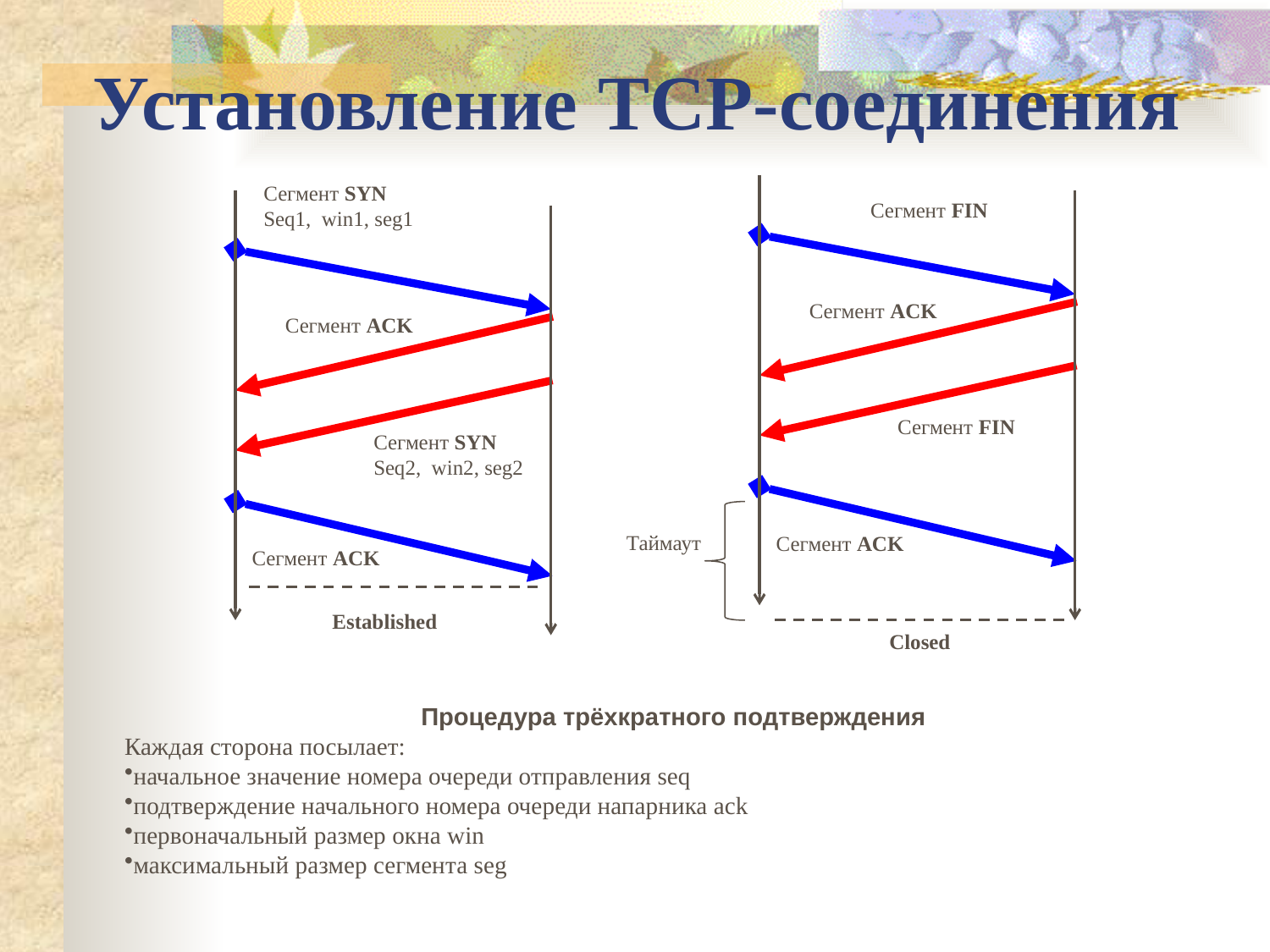

Установление TCP-соединения
Сегмент SYN
Seq1,  win1, seg1
Сегмент FIN

Сегмент ACK

Сегмент ACK

Сегмент FIN

Сегмент SYN
Seq2,  win2, seg2

Таймаут
Сегмент ACK
Сегмент ACK
Established
Closed
Процедура трёхкратного подтверждения
Каждая сторона посылает:
начальное значение номера очереди отправления seq
подтверждение начального номера очереди напарника ack
первоначальный размер окна win
максимальный размер сегмента seg